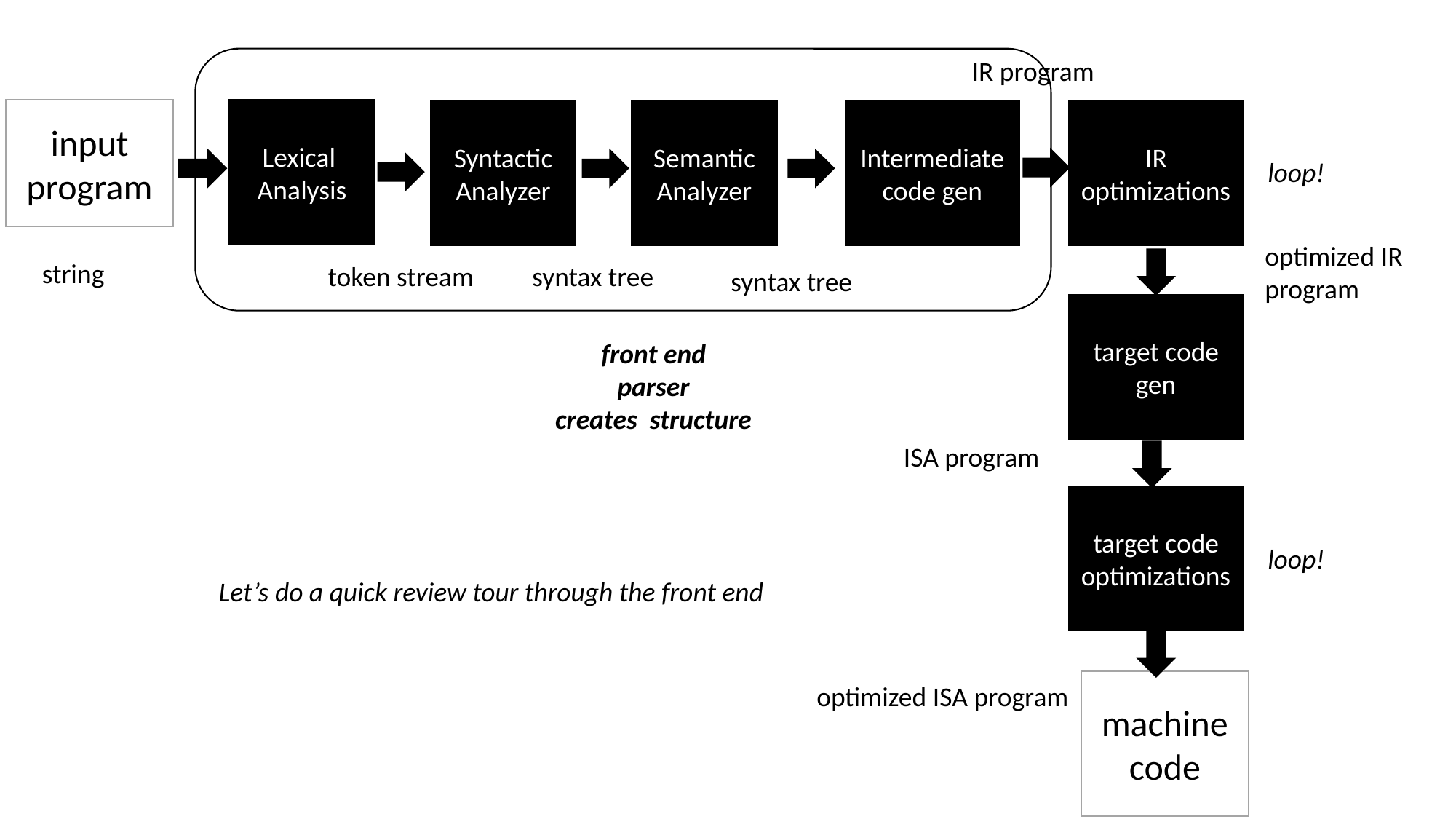

IR program
input program
Lexical
Analysis
Syntactic Analyzer
Semantic Analyzer
Intermediate code gen
IR optimizations

loop!

optimized IR
program
string
token stream
syntax tree

syntax tree
target code gen
front end
parser
creates  structure
ISA program

target code optimizations
loop!
Let’s do a quick review tour through the front end

machine code
optimized ISA program